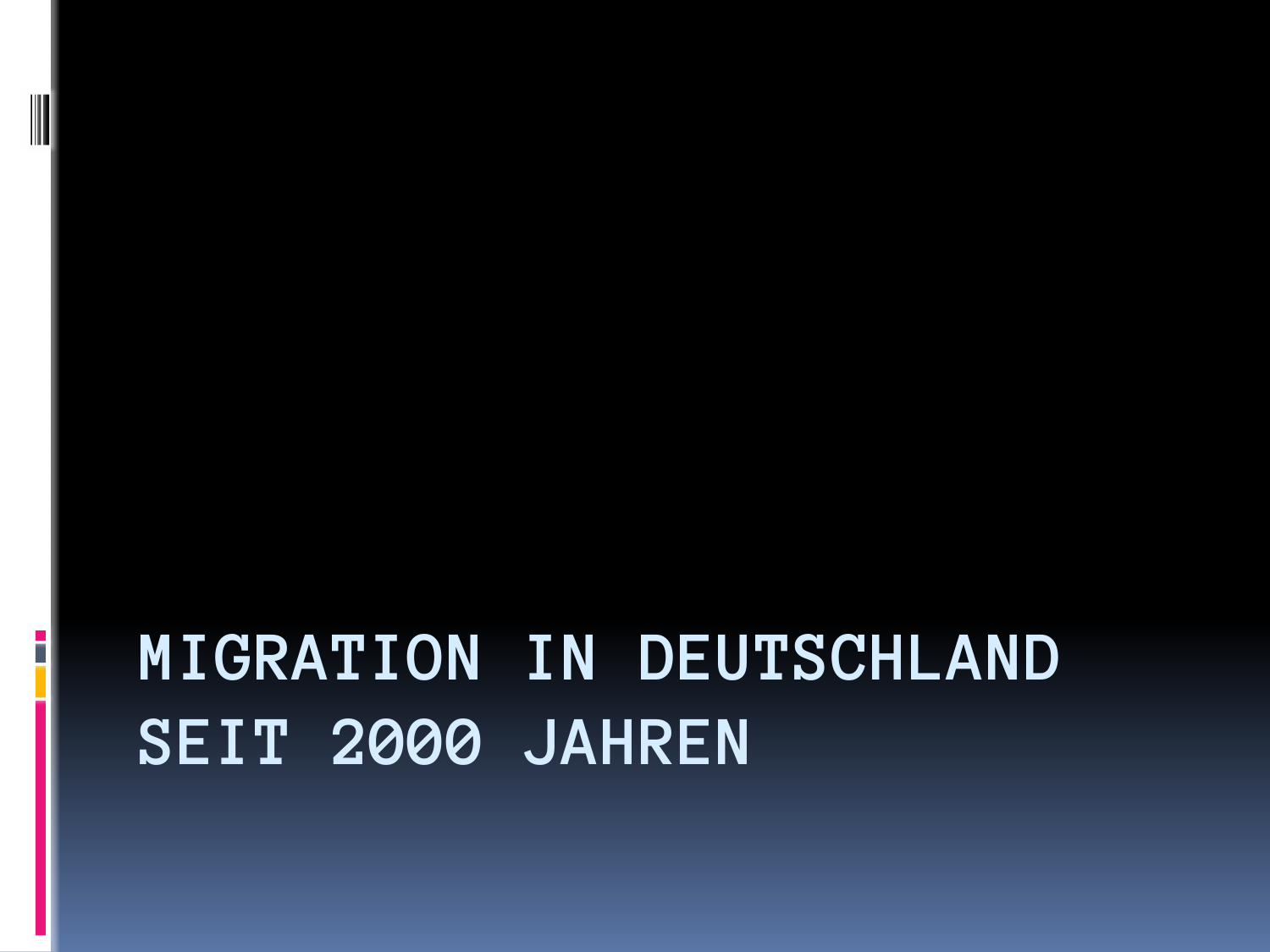

# Migration in Deutschland seit 2000 Jahren